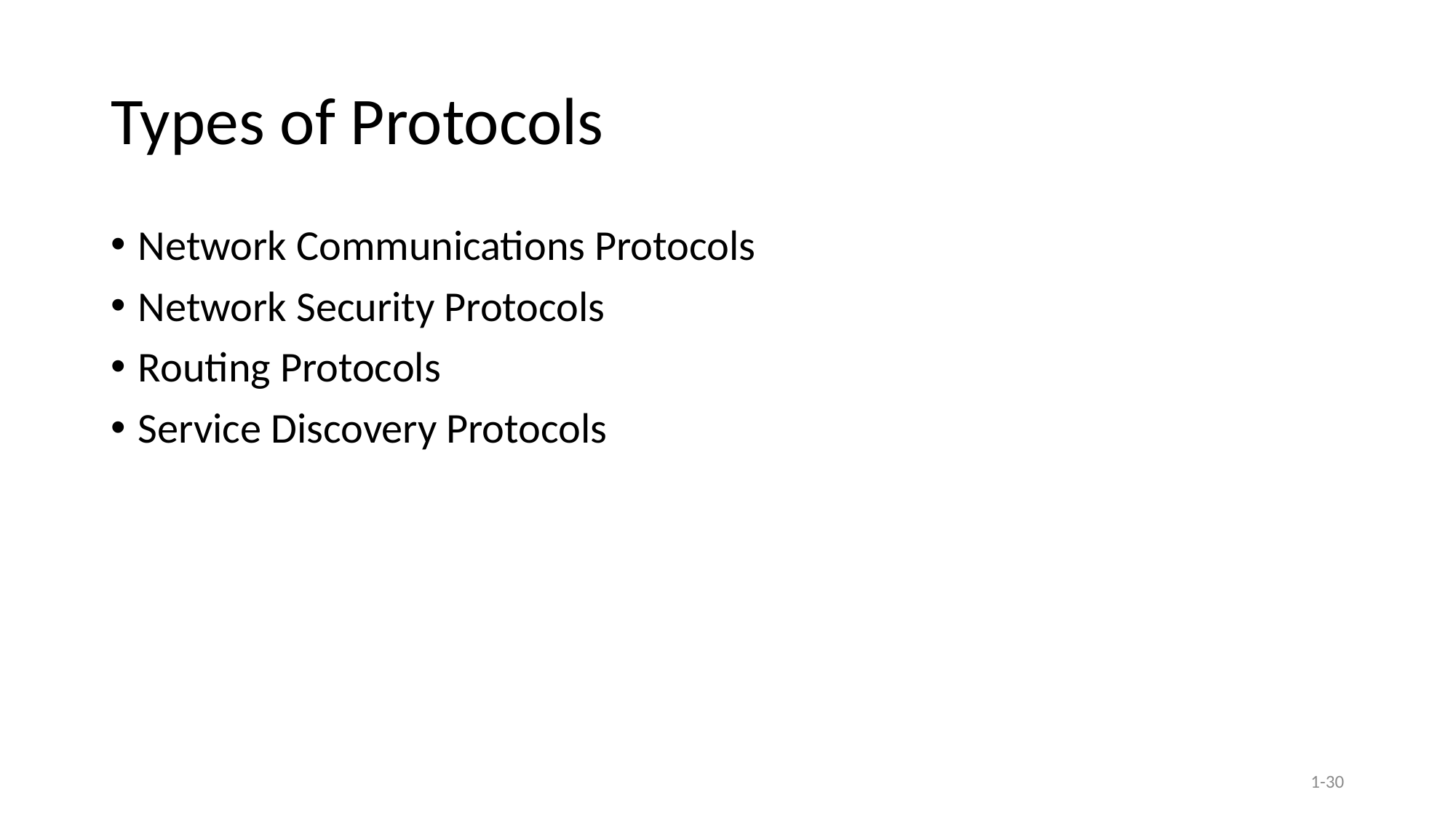

# Types of Protocols
Network Communications Protocols
Network Security Protocols
Routing Protocols
Service Discovery Protocols
1-30